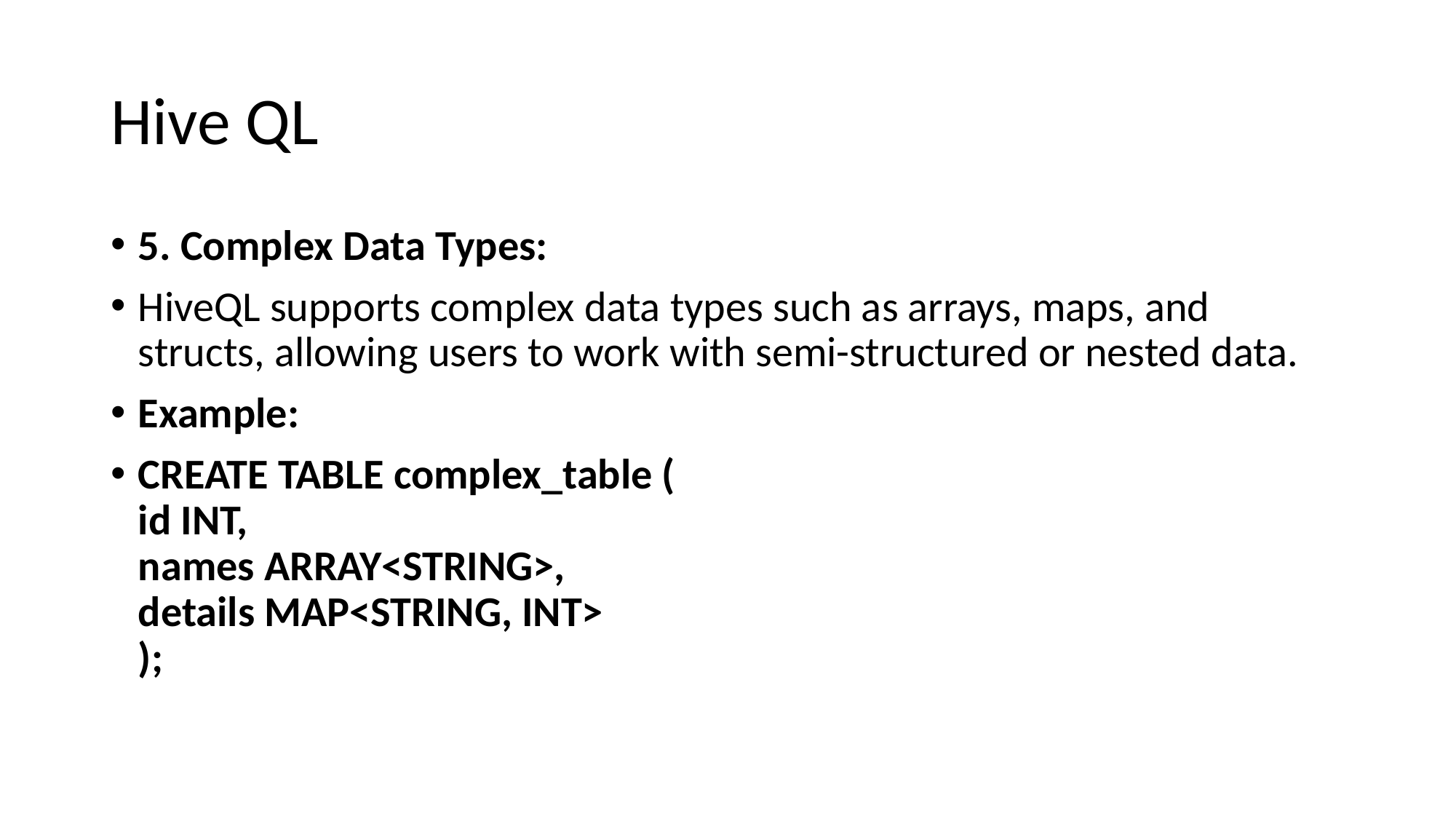

# Hive QL
5. Complex Data Types:
HiveQL supports complex data types such as arrays, maps, and structs, allowing users to work with semi-structured or nested data.
Example:
CREATE TABLE complex_table (
id INT,
names ARRAY<STRING>,
details MAP<STRING, INT>
);